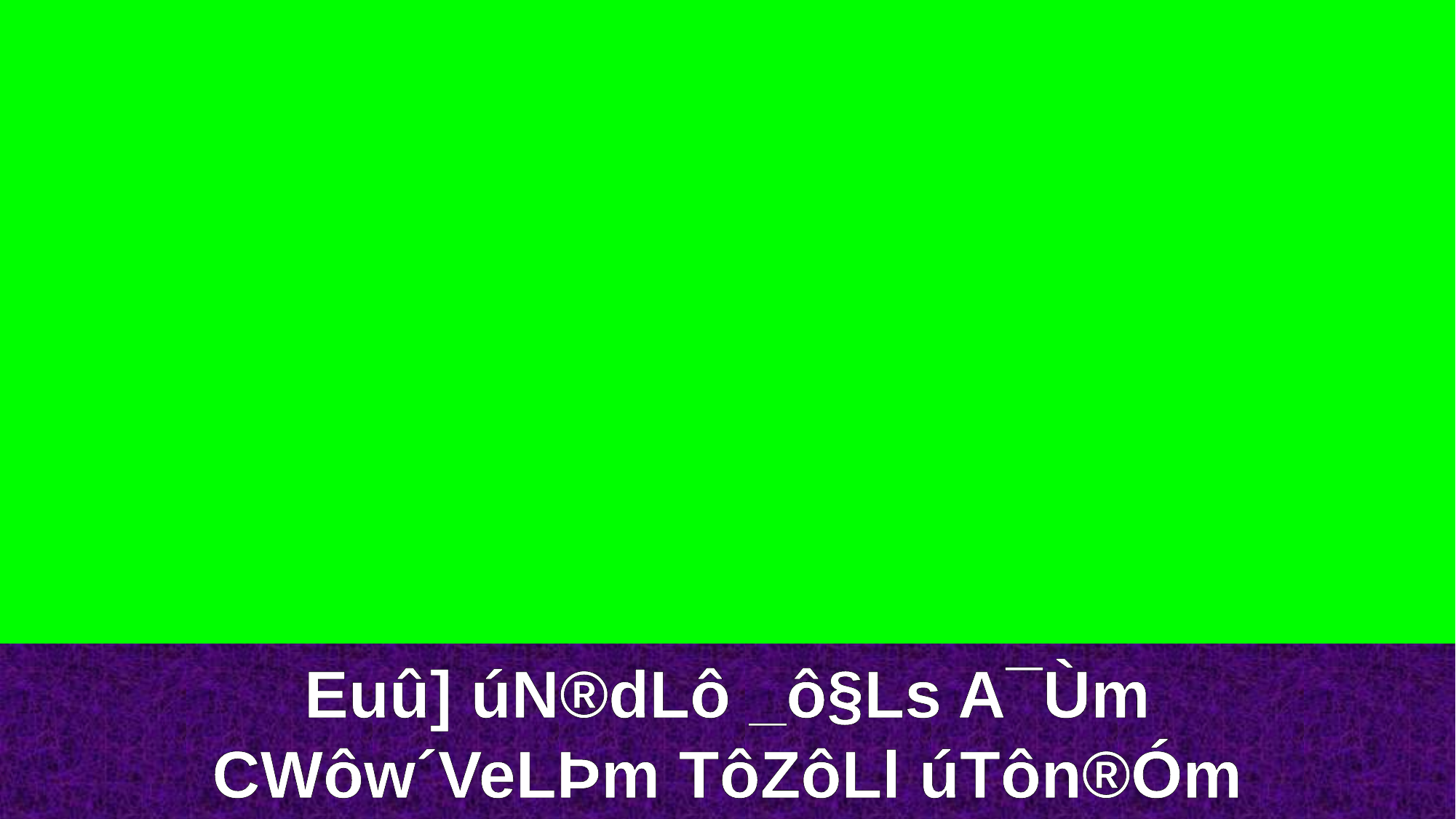

Euû] úN®dLô _ô§Ls A¯Ùm
CWôw´VeLÞm TôZôLl úTôn®Óm